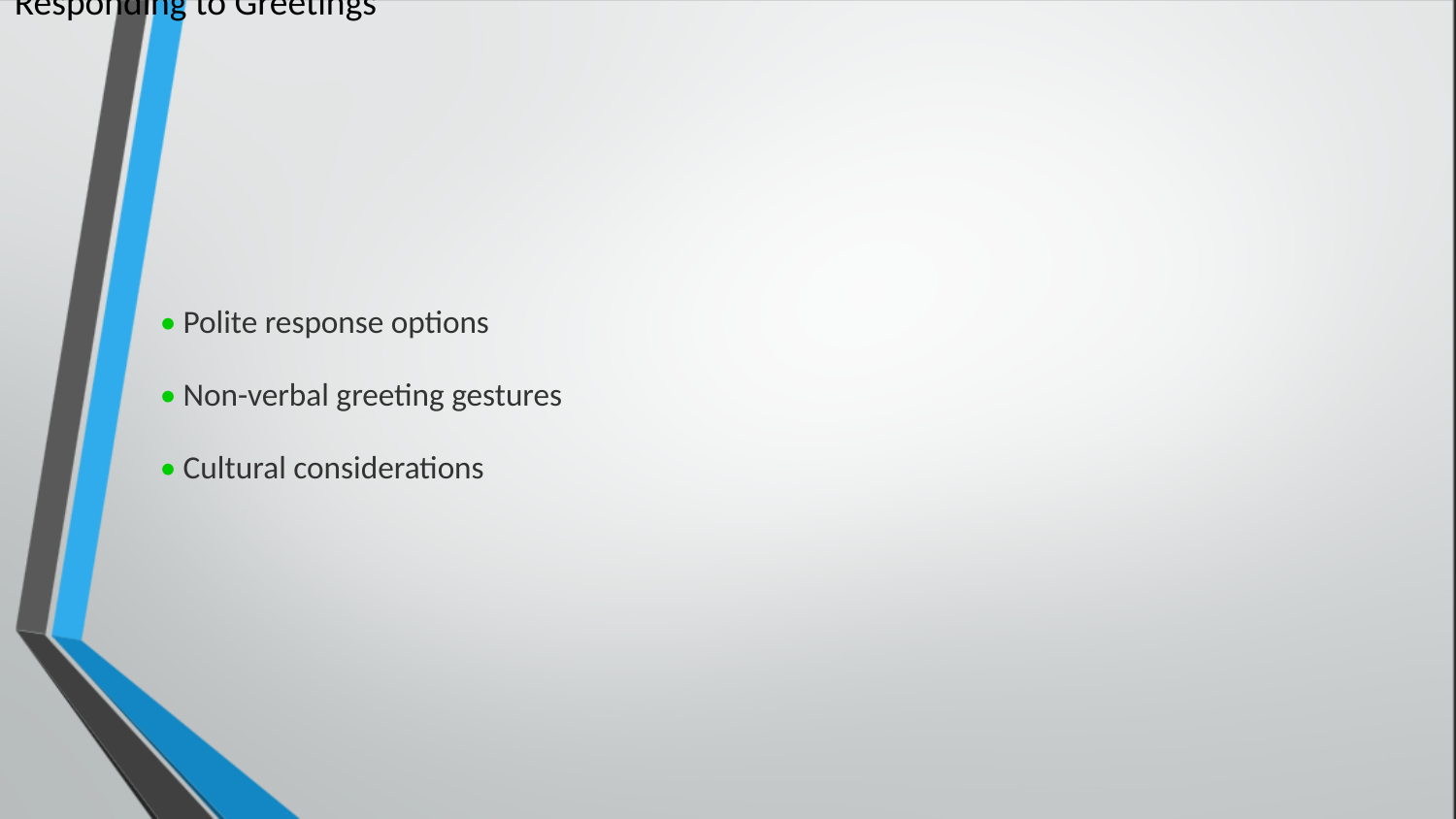

Responding to Greetings
• Polite response options
• Non-verbal greeting gestures
• Cultural considerations